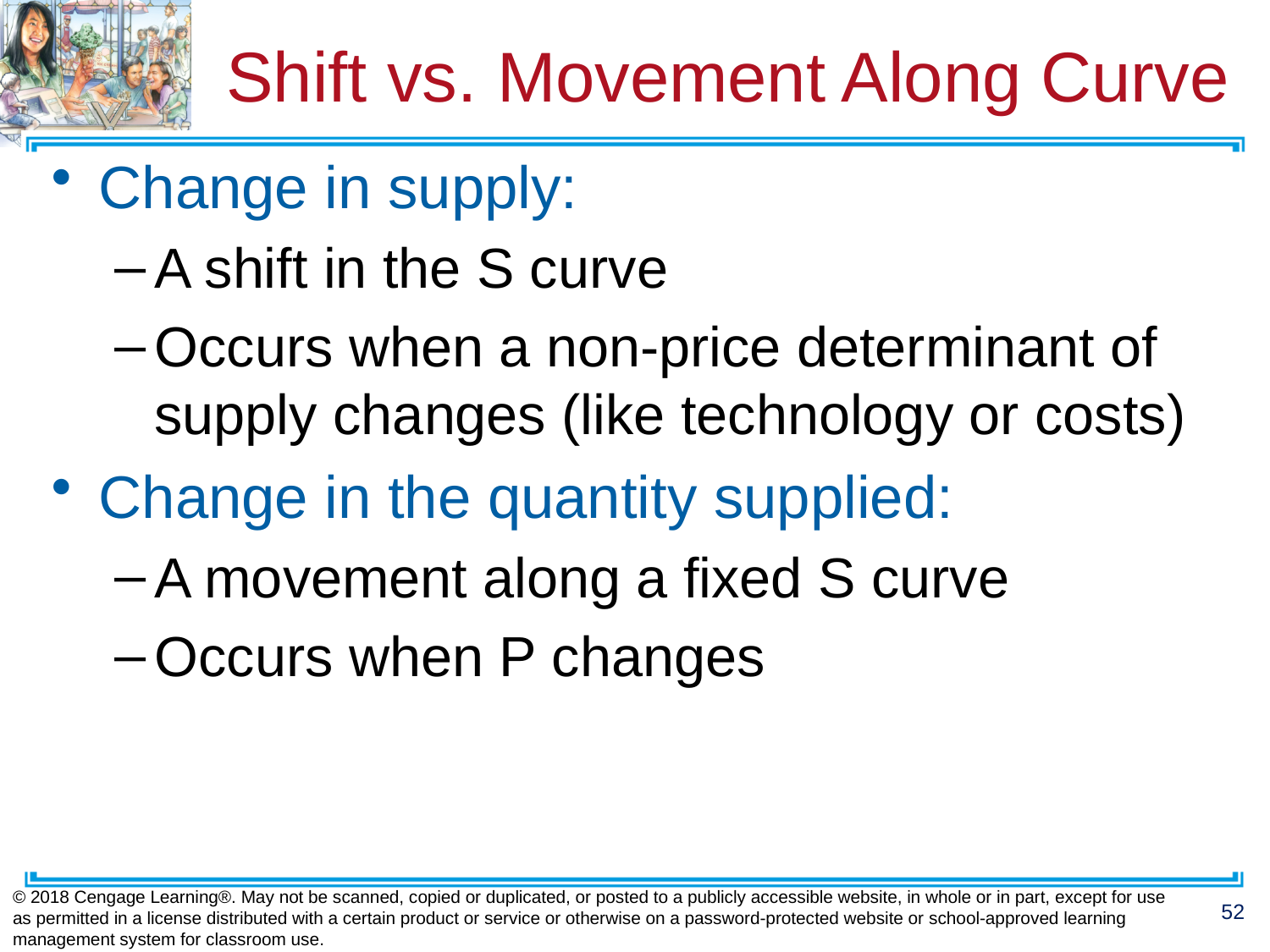

# Shift vs. Movement Along Curve
Change in supply:
A shift in the S curve
Occurs when a non-price determinant of supply changes (like technology or costs)
Change in the quantity supplied:
A movement along a fixed S curve
Occurs when P changes
© 2018 Cengage Learning®. May not be scanned, copied or duplicated, or posted to a publicly accessible website, in whole or in part, except for use as permitted in a license distributed with a certain product or service or otherwise on a password-protected website or school-approved learning management system for classroom use.
52